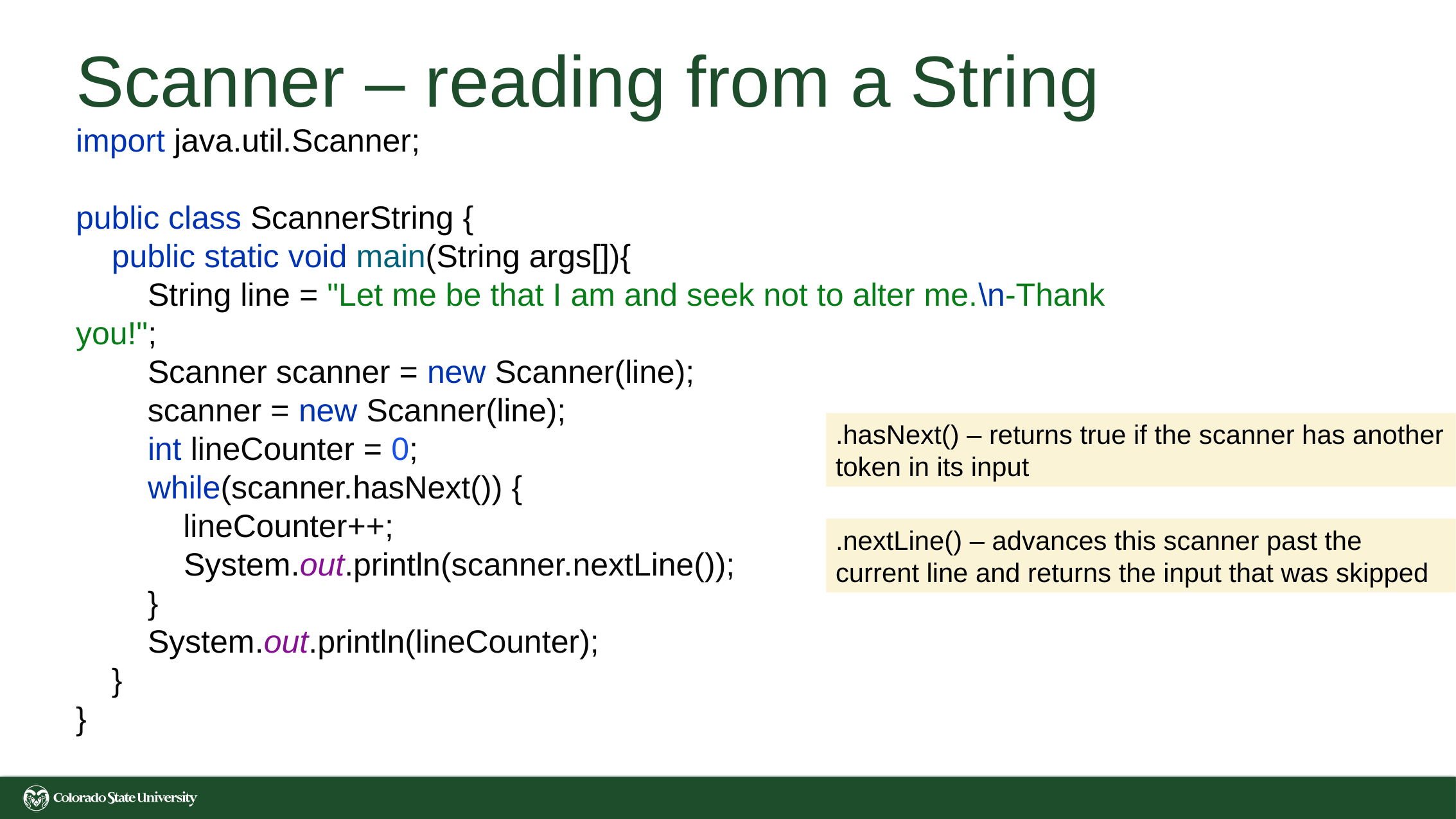

# Scanner – reading from a String
import java.util.Scanner;
public class ScannerString {
    public static void main(String args[]){
        String line = "Let me be that I am and seek not to alter me.\n-Thank you!";
        Scanner scanner = new Scanner(line);
        scanner = new Scanner(line);
        int lineCounter = 0;
        while(scanner.hasNext()) {
            lineCounter++;
            System.out.println(scanner.nextLine());
        }
        System.out.println(lineCounter);
    }
}
.hasNext() – returns true if the scanner has another token in its input
.nextLine() – advances this scanner past the current line and returns the input that was skipped